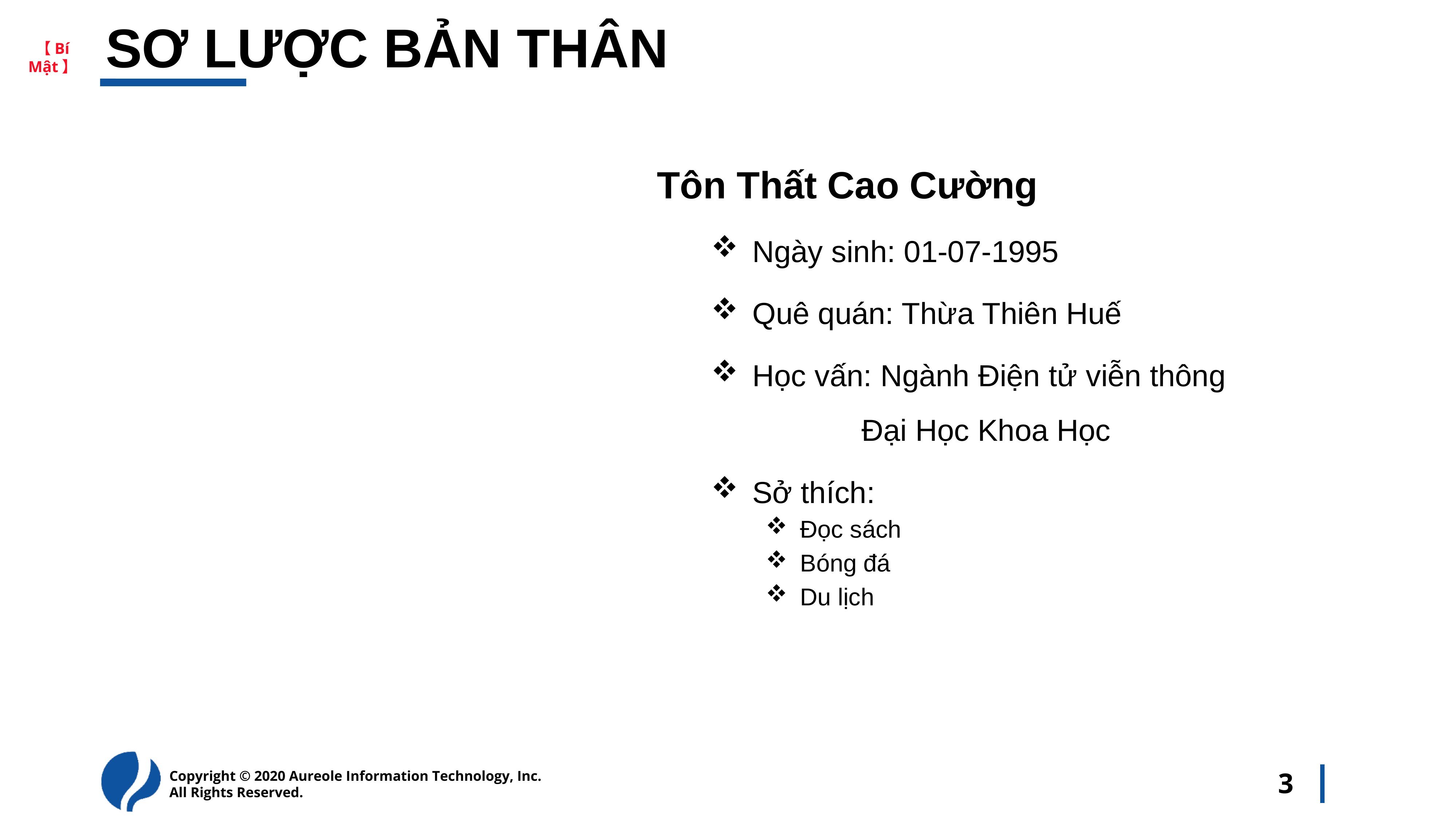

# SƠ LƯỢC BẢN THÂN
Tôn Thất Cao Cường
Ngày sinh: 01-07-1995
Quê quán: Thừa Thiên Huế
Học vấn: Ngành Điện tử viễn thông 		Đại Học Khoa Học
Sở thích:
Đọc sách
Bóng đá
Du lịch